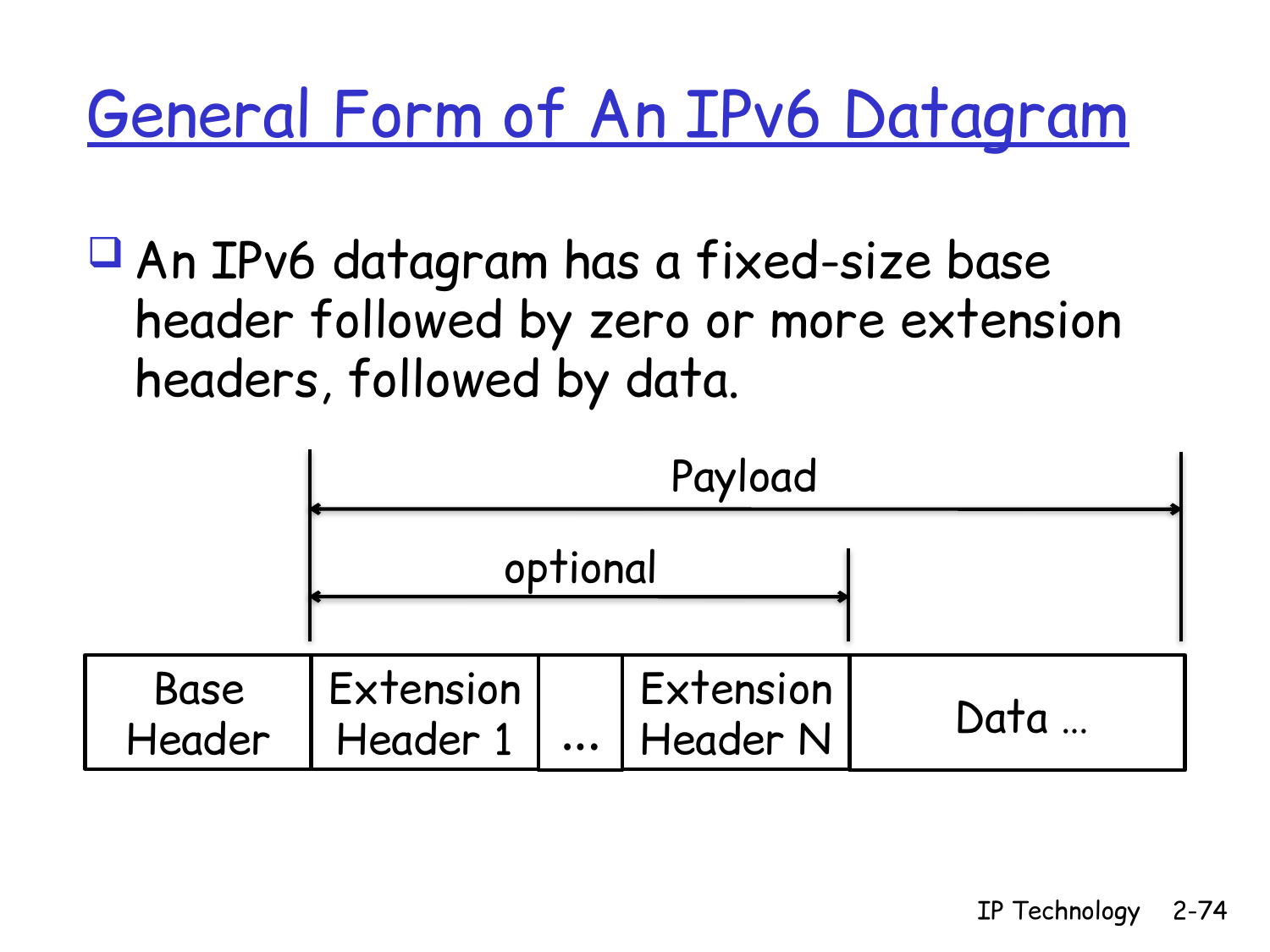

# General Form of An IPv6 Datagram
An IPv6 datagram has a fixed-size base header followed by zero or more extension headers, followed by data.
Payload
optional
Base Header
Extension Header 1

Extension Header N

…
Data …
IP Technology
2-74